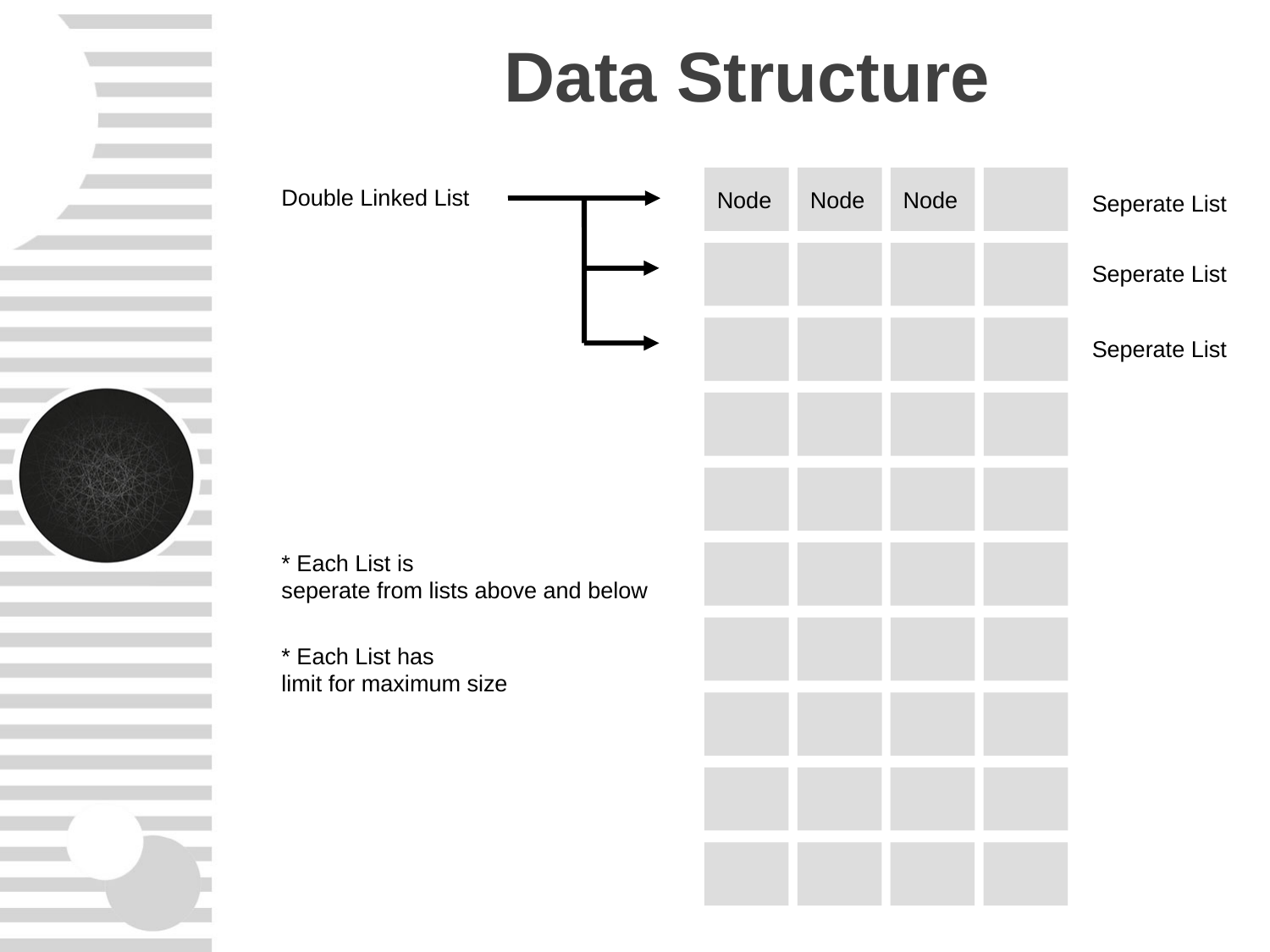

Data Structure
Double Linked List
Node
Node
Node

Seperate List

Seperate List

Seperate List

* Each List is
seperate from lists above and below

* Each List has
limit for maximum size